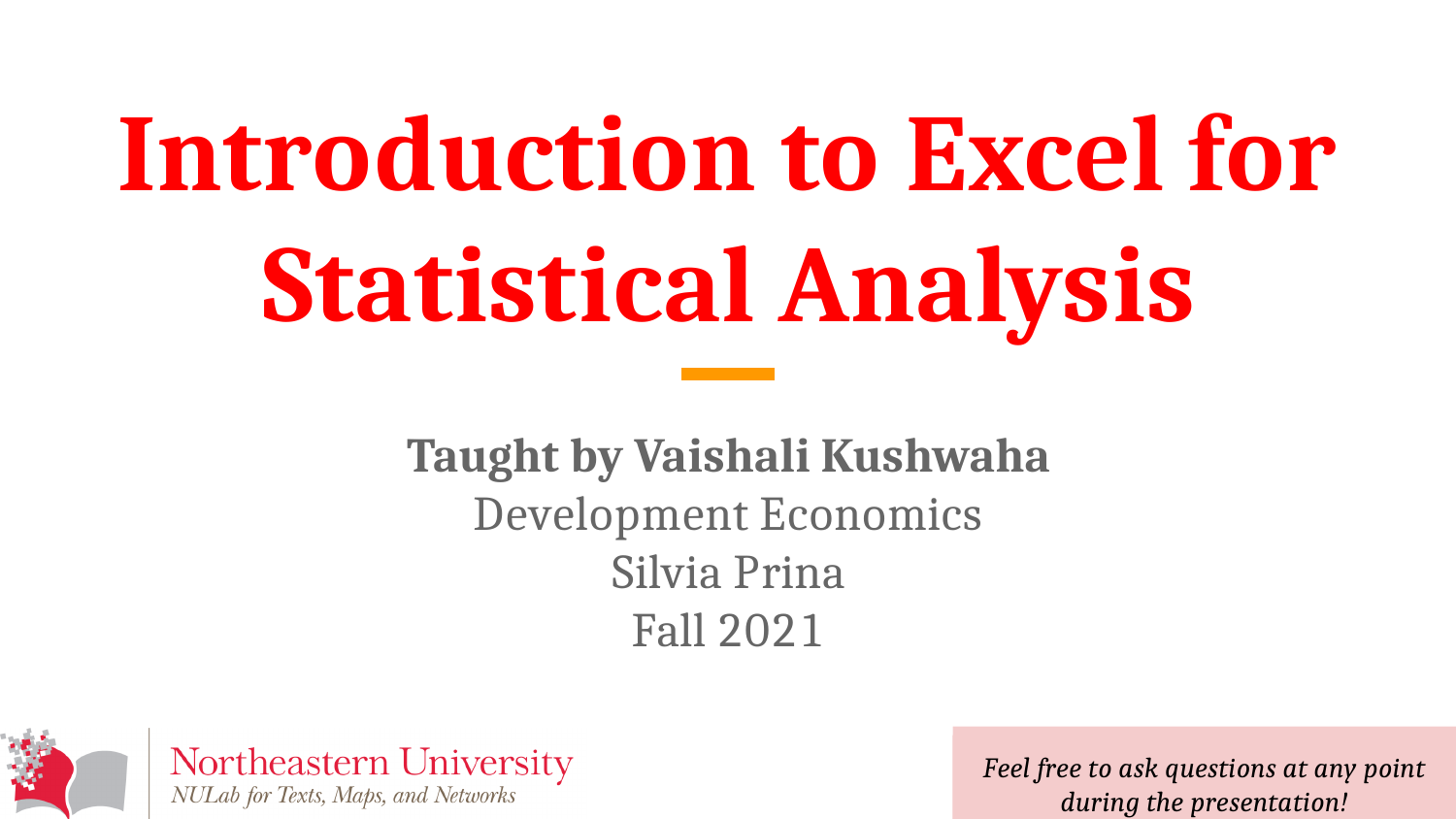

# Introduction to Excel for Statistical Analysis
Taught by Vaishali Kushwaha
Development Economics
Silvia Prina
Fall 2021

Feel free to ask questions at any point during the presentation!